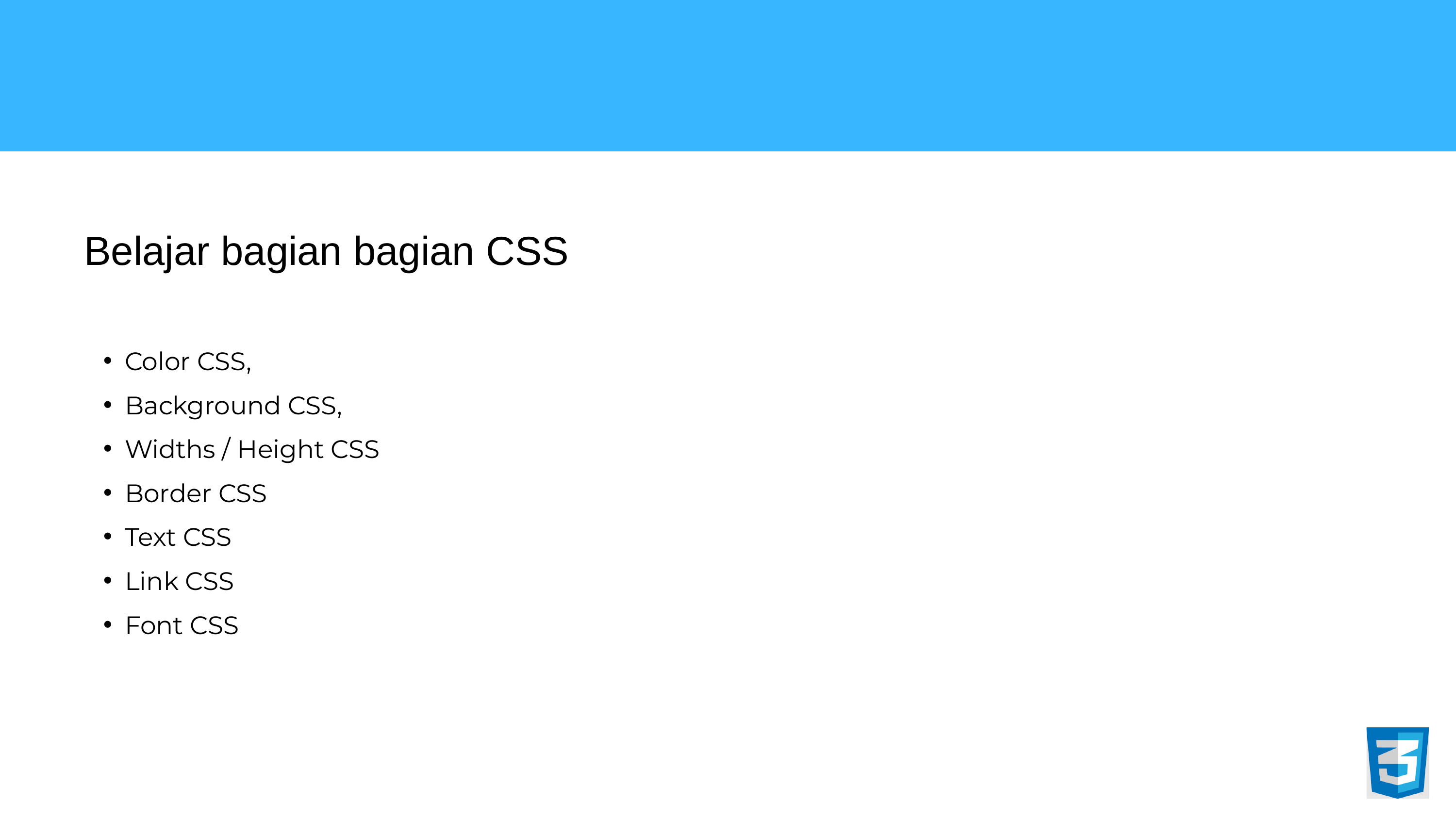

Belajar bagian bagian CSS
Color CSS,
Background CSS,
Widths / Height CSS
Border CSS
Text CSS
Link CSS
Font CSS